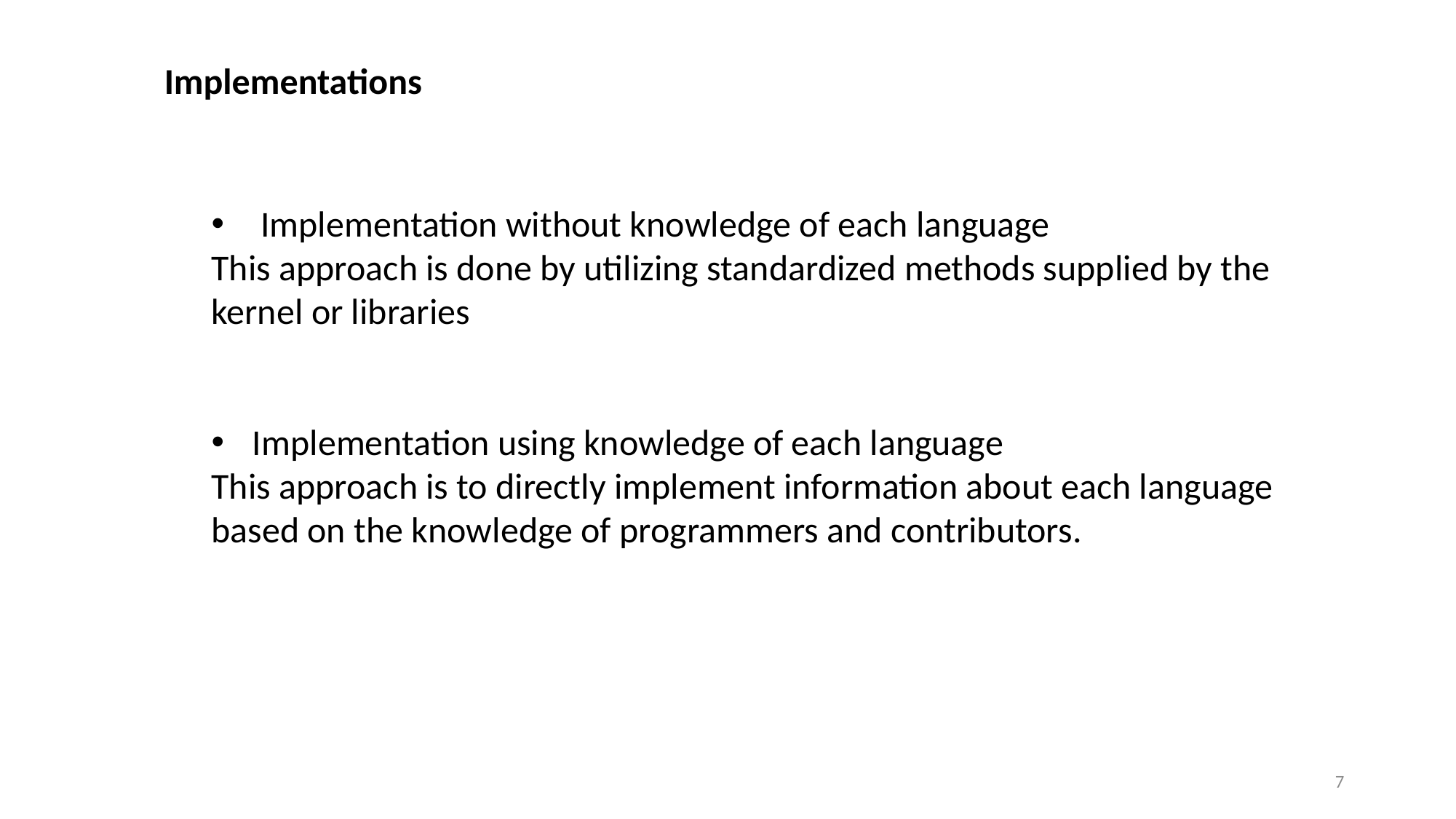

Implementations
 Implementation without knowledge of each language
This approach is done by utilizing standardized methods supplied by the kernel or libraries

Implementation using knowledge of each language
This approach is to directly implement information about each language based on the knowledge of programmers and contributors.
7